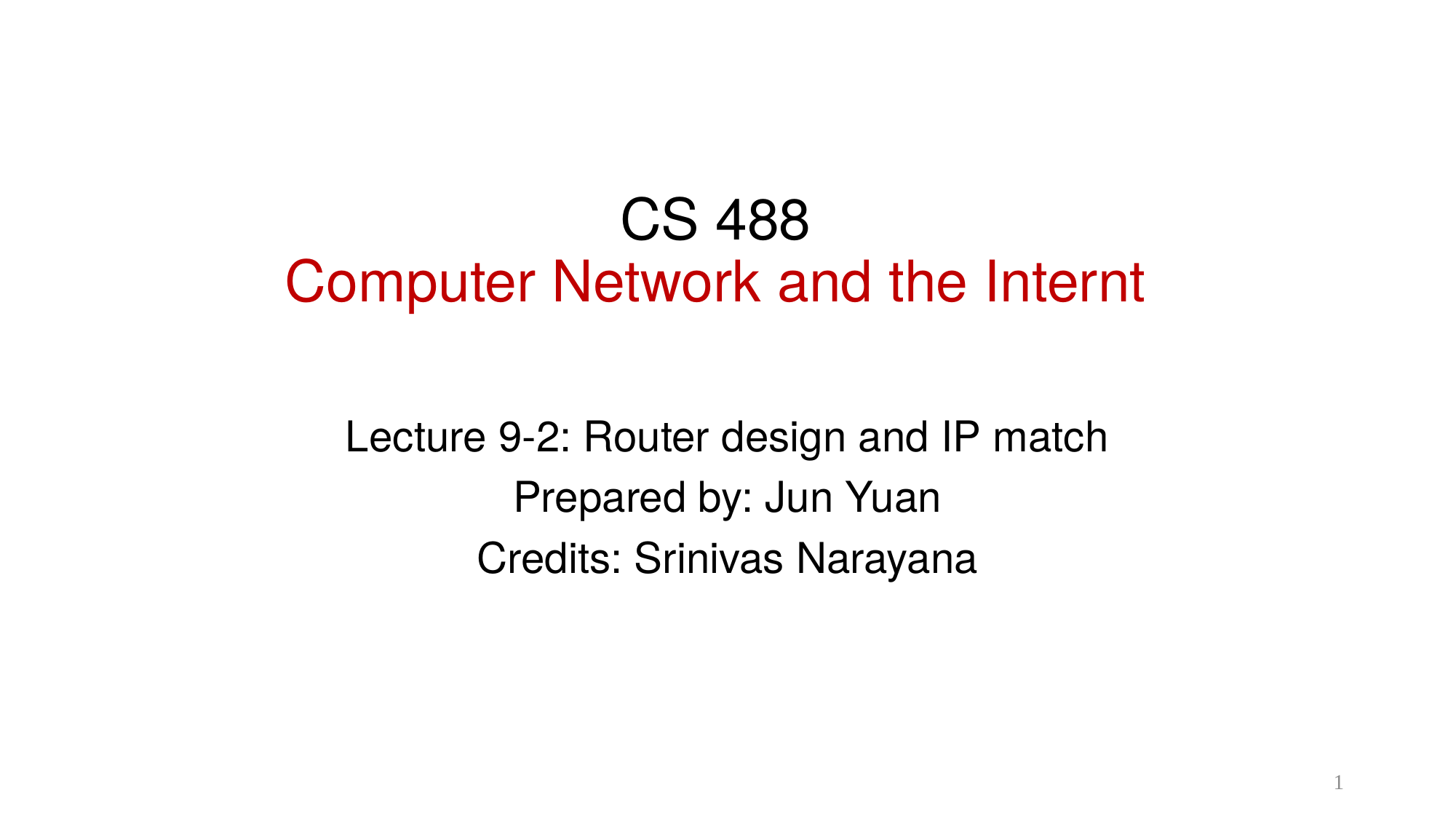

# CS 488 Computer Network and the Internt
Lecture 9-2: Router design and IP match
Prepared by: Jun Yuan
Credits: Srinivas Narayana
1